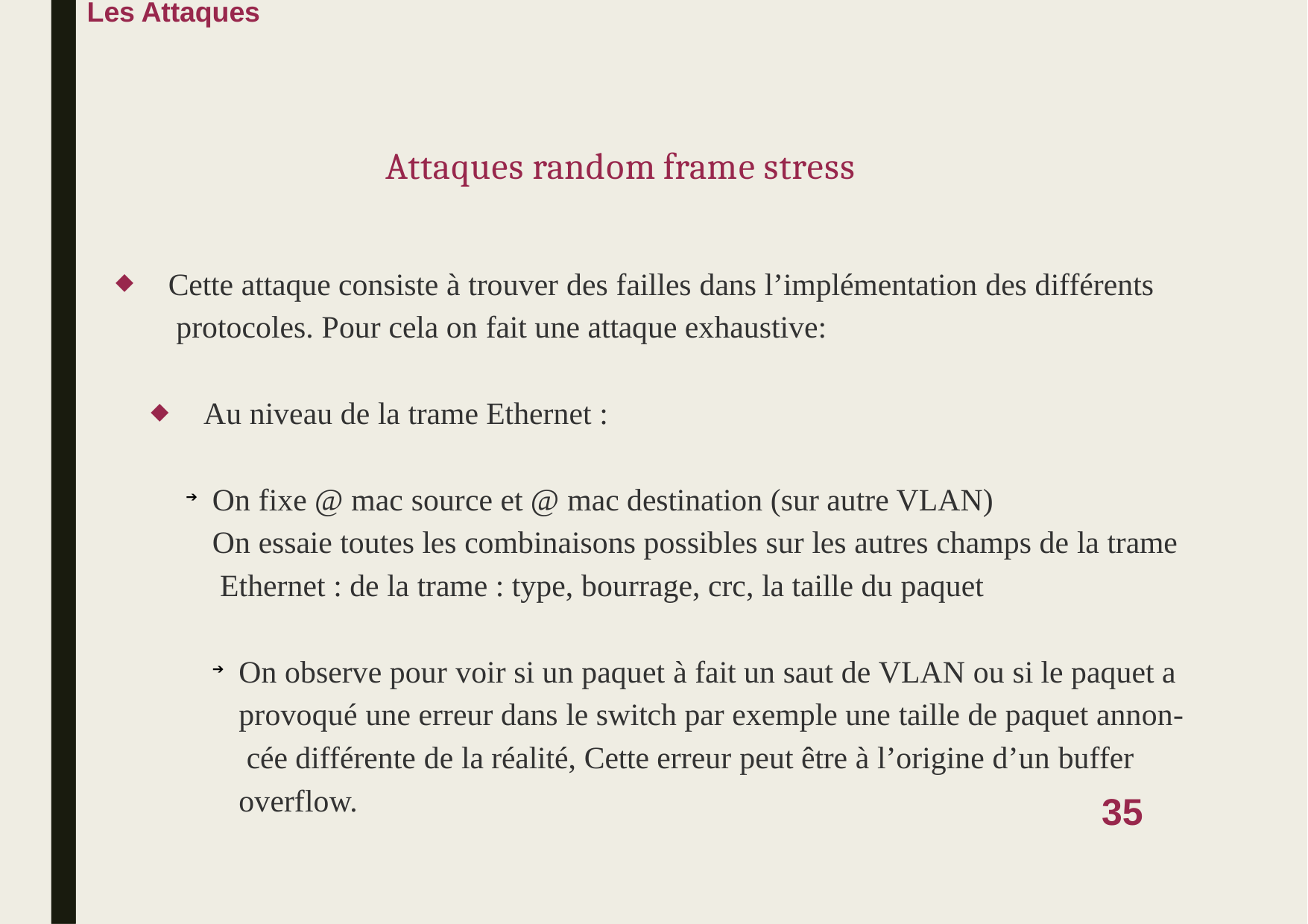

Les Attaques
# Attaques random frame stress
Cette attaque consiste à trouver des failles dans l’implémentation des différents  protocoles. Pour cela on fait une attaque exhaustive:
◆
Au niveau de la trame Ethernet :
◆
On fixe @ mac source et @ mac destination (sur autre VLAN)
On essaie toutes les combinaisons possibles sur les autres champs de la trame  Ethernet : de la trame : type, bourrage, crc, la taille du paquet
➔
On observe pour voir si un paquet à fait un saut de VLAN ou si le paquet a  provoqué une erreur dans le switch par exemple une taille de paquet annon-  cée différente de la réalité, Cette erreur peut être à l’origine d’un buffer
➔
overflow.
35